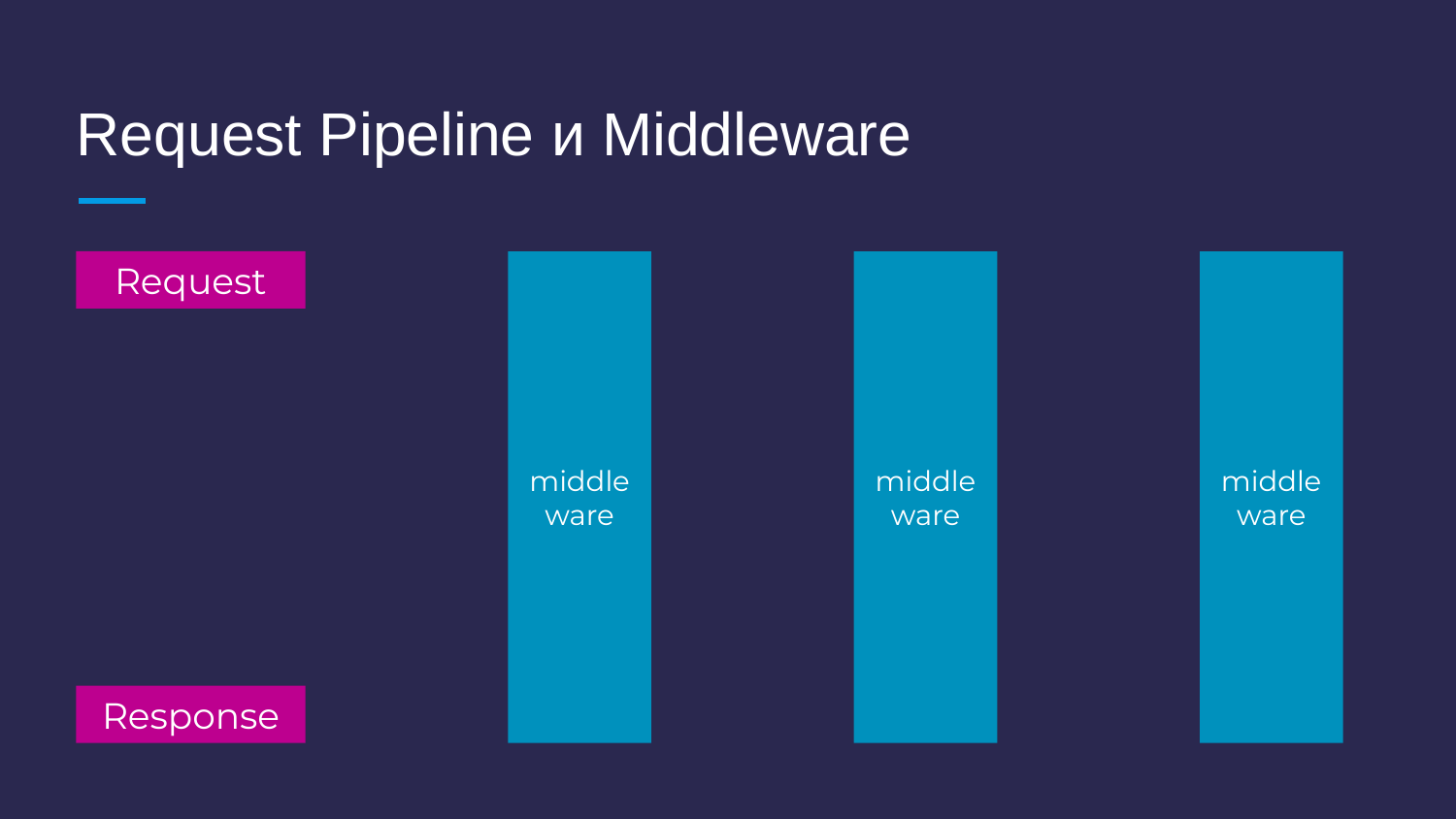

# Request Pipeline и Middleware
Request
middle
ware
middle
ware
middle
ware
Response